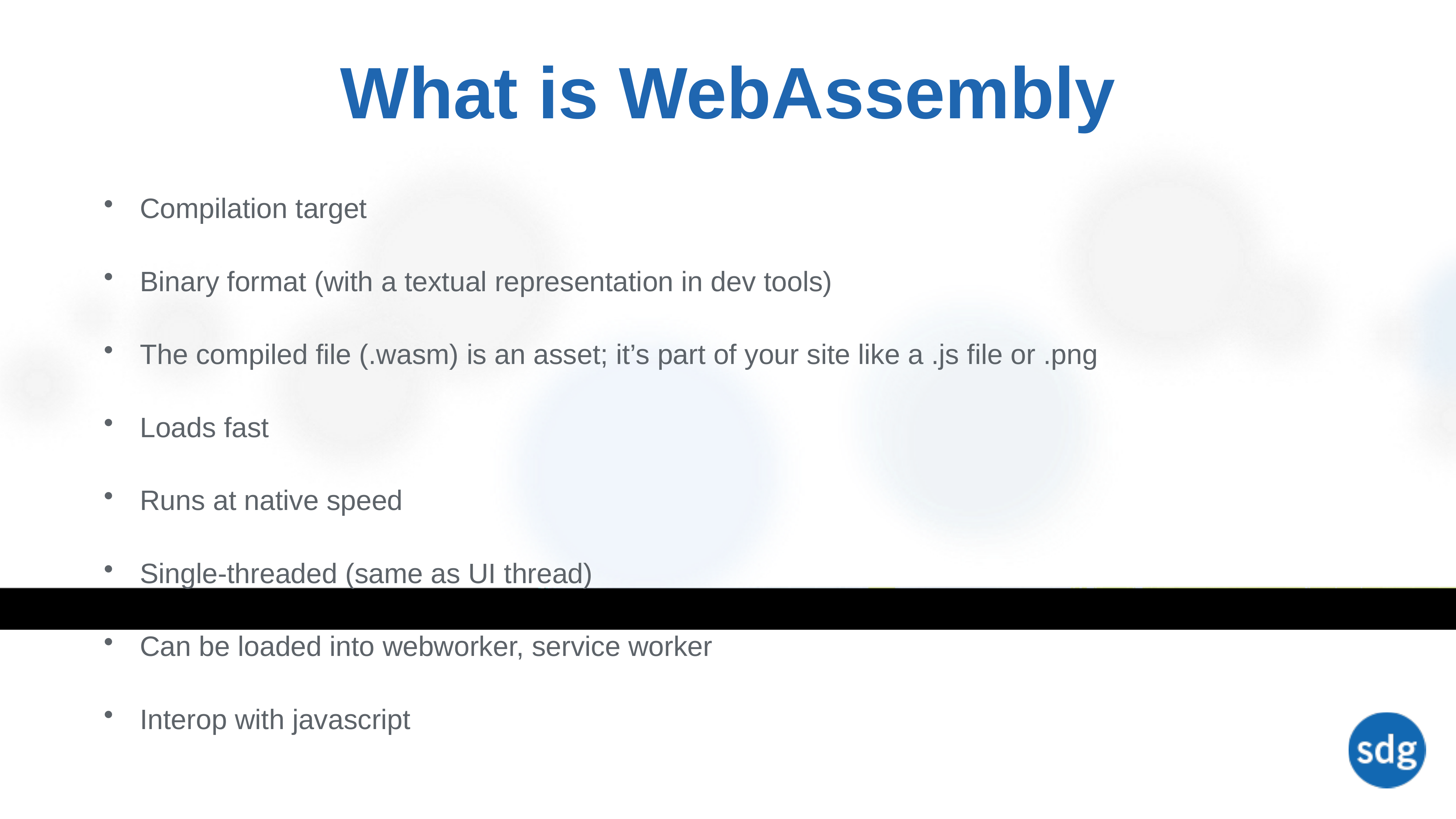

# What is WebAssembly
Compilation target
Binary format (with a textual representation in dev tools)
The compiled file (.wasm) is an asset; it’s part of your site like a .js file or .png
Loads fast
Runs at native speed
Single-threaded (same as UI thread)
Can be loaded into webworker, service worker
Interop with javascript